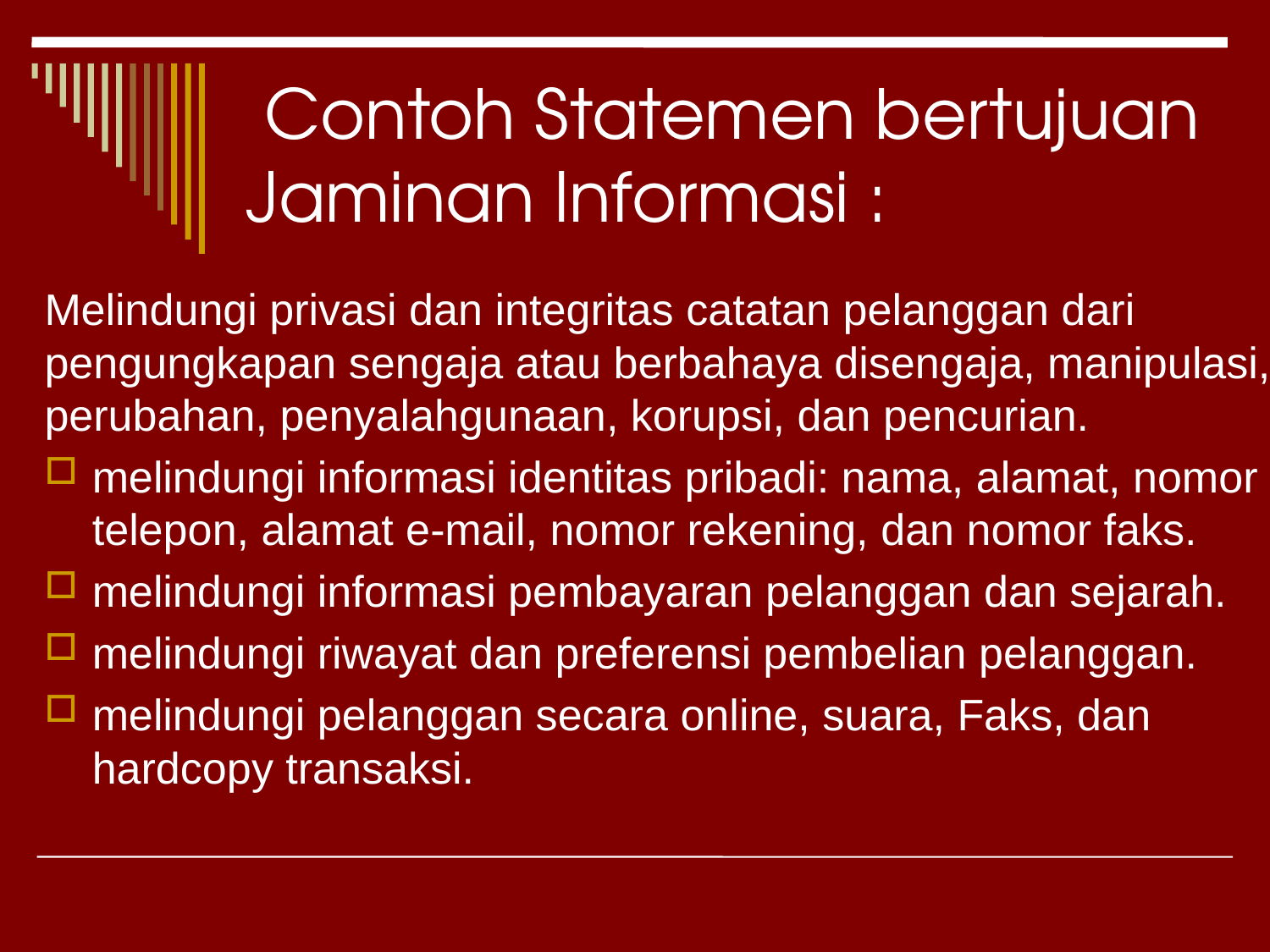

# Contoh Statemen bertujuan  Jaminan Informasi :
Melindungi privasi dan integritas catatan pelanggan dari pengungkapan sengaja atau berbahaya disengaja, manipulasi, perubahan, penyalahgunaan, korupsi, dan pencurian.
melindungi informasi identitas pribadi: nama, alamat, nomor telepon, alamat e-mail, nomor rekening, dan nomor faks.
melindungi informasi pembayaran pelanggan dan sejarah.
melindungi riwayat dan preferensi pembelian pelanggan.
melindungi pelanggan secara online, suara, Faks, dan hardcopy transaksi.